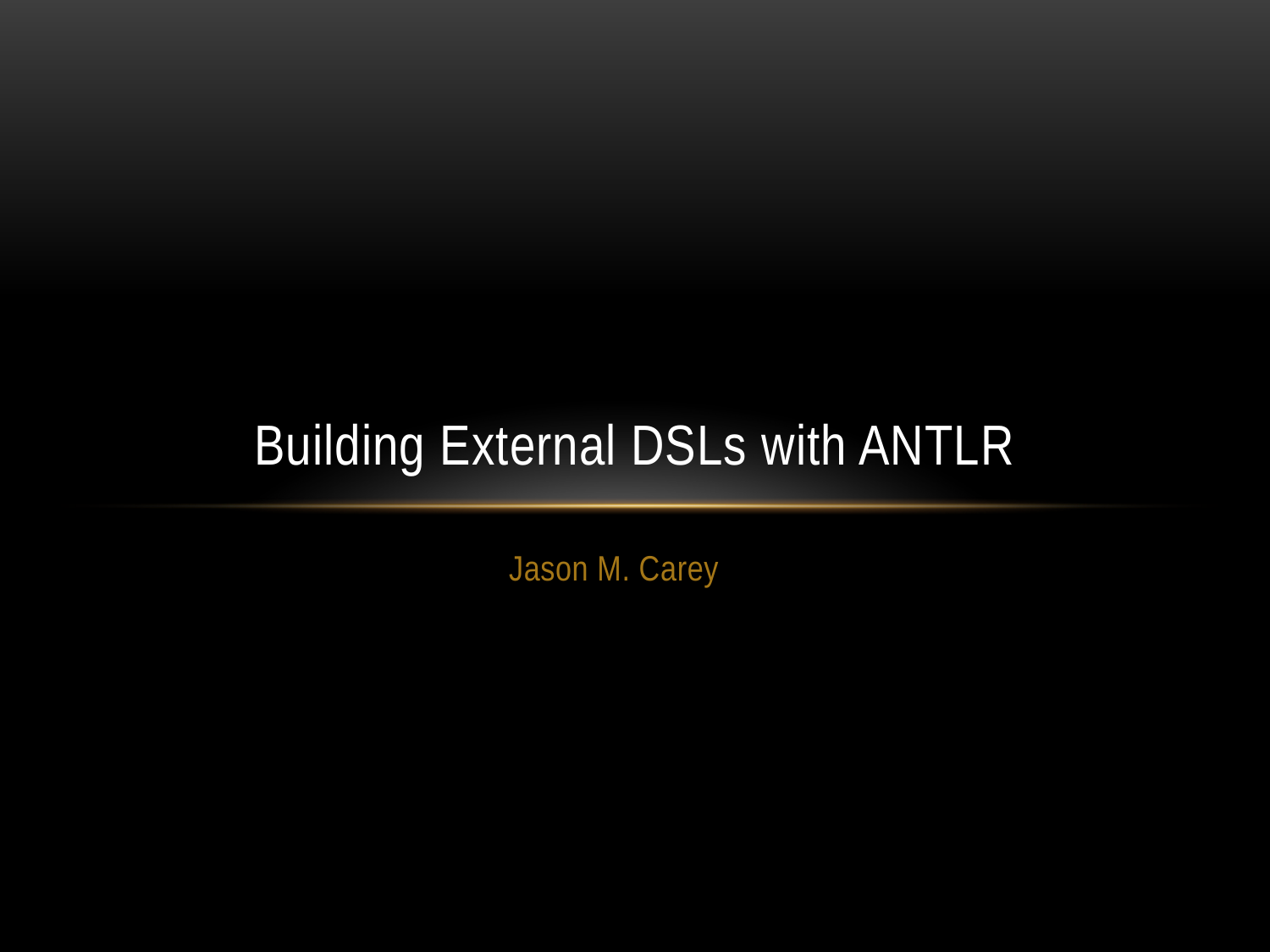

# Building External DSLs with ANTLR
Jason M. Carey